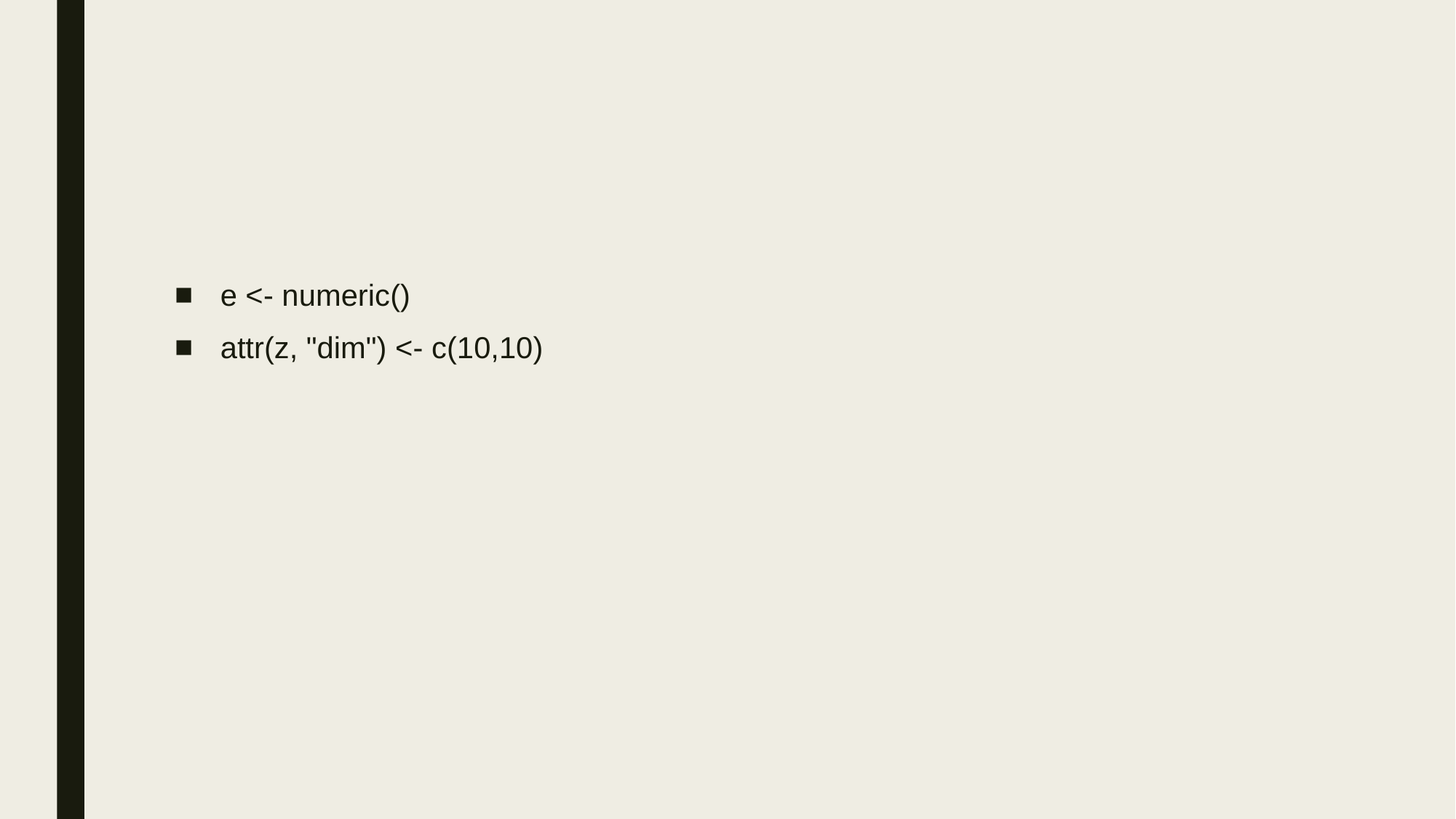

#
e <- numeric()
attr(z, "dim") <- c(10,10)